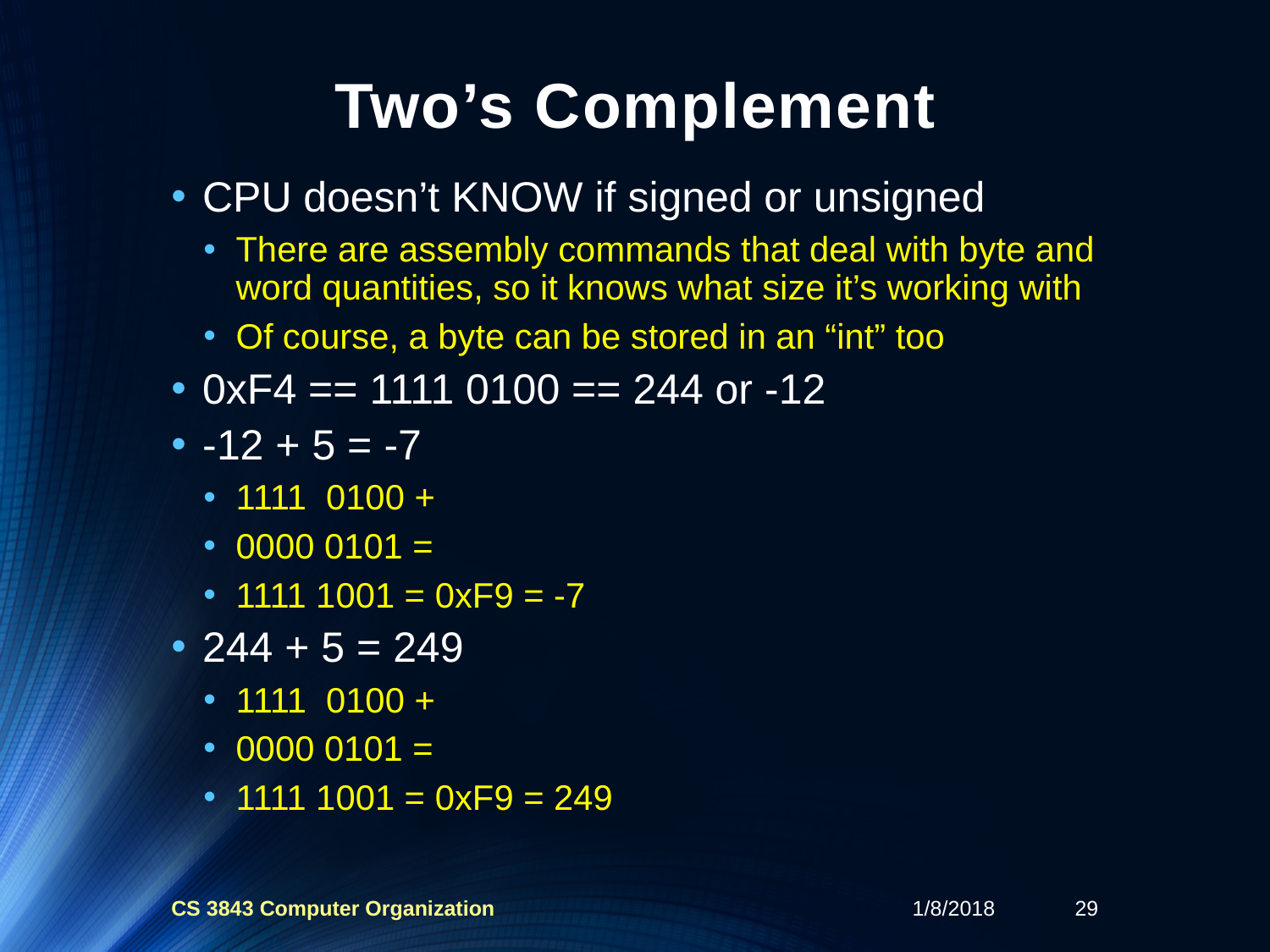

# Two’s Complement
CPU doesn’t KNOW if signed or unsigned
There are assembly commands that deal with byte and word quantities, so it knows what size it’s working with
Of course, a byte can be stored in an “int” too
0xF4 == 1111 0100 == 244 or -12
-12 + 5 = -7
1111  0100 +
0000 0101 =
1111 1001 = 0xF9 = -7
244 + 5 = 249
1111  0100 +
0000 0101 =
1111 1001 = 0xF9 = 249

CS 3843 Computer Organization
1/8/2018
29